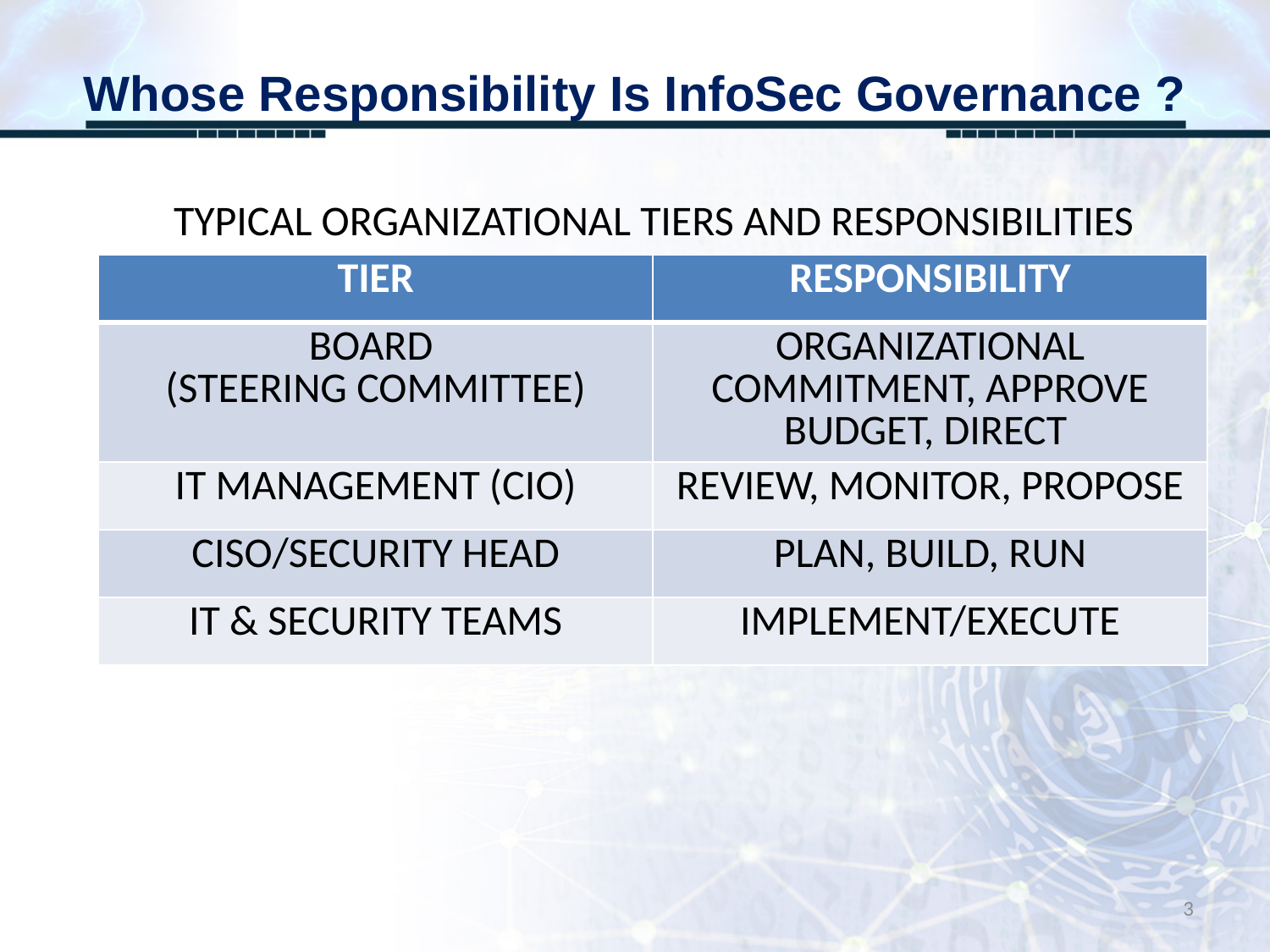

# Whose Responsibility Is InfoSec Governance ?
TYPICAL ORGANIZATIONAL TIERS AND RESPONSIBILITIES
| TIER | RESPONSIBILITY |
| --- | --- |
| BOARD (STEERING COMMITTEE) | ORGANIZATIONAL COMMITMENT, APPROVE BUDGET, DIRECT |
| IT MANAGEMENT (CIO) | REVIEW, MONITOR, PROPOSE |
| CISO/SECURITY HEAD | PLAN, BUILD, RUN |
| IT & SECURITY TEAMS | IMPLEMENT/EXECUTE |
3